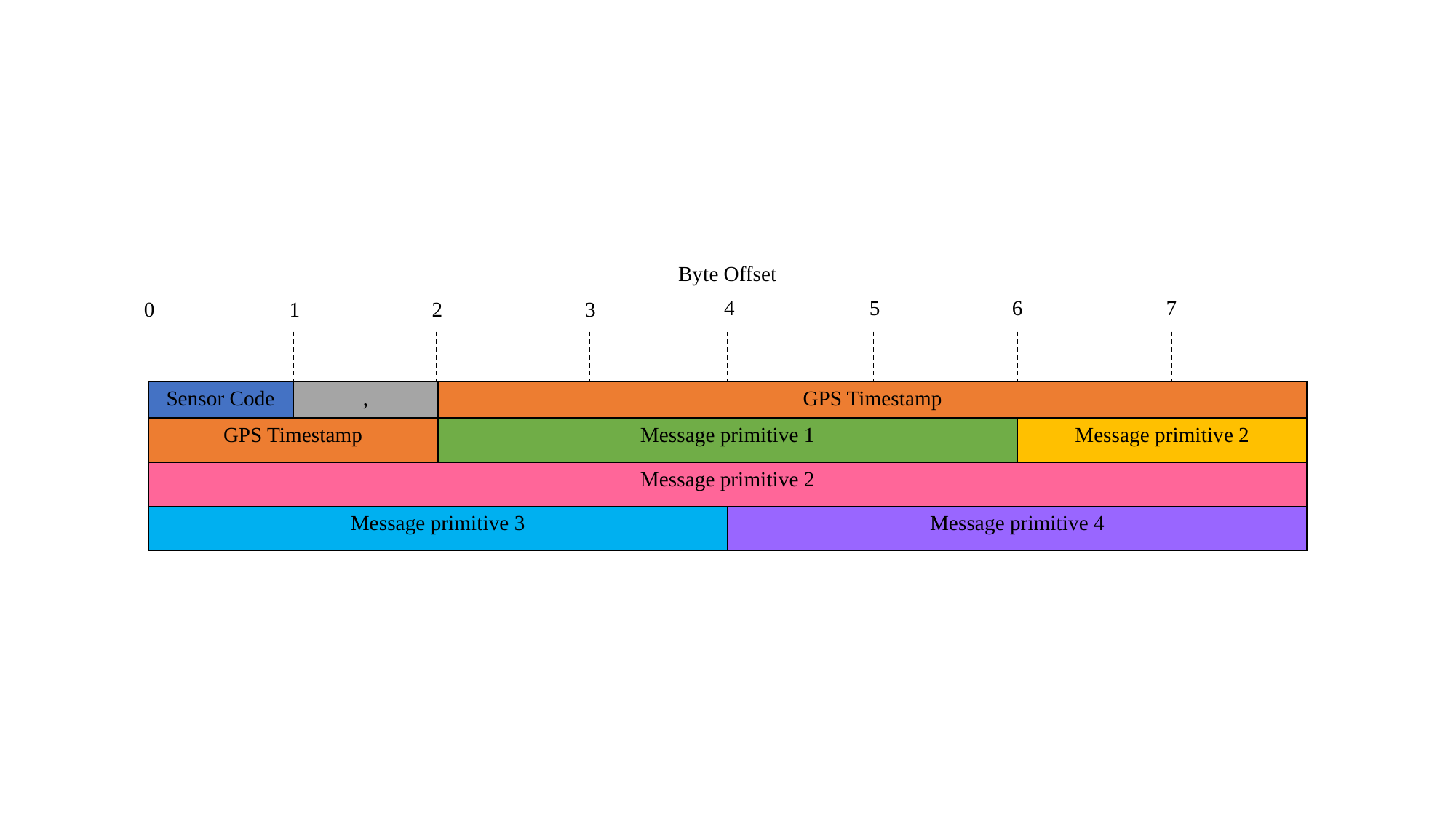

Byte Offset
7
6
5
4
3
2
1
0
| Sensor Code | , | GPS Timestamp |  |  |
| --- | --- | --- | --- | --- |
| GPS Timestamp |  | Message primitive 1 |  | Message primitive 2 |
| Message primitive 2 |  |  |  |  |
| Message primitive 3 |  |  | Message primitive 4 |  |